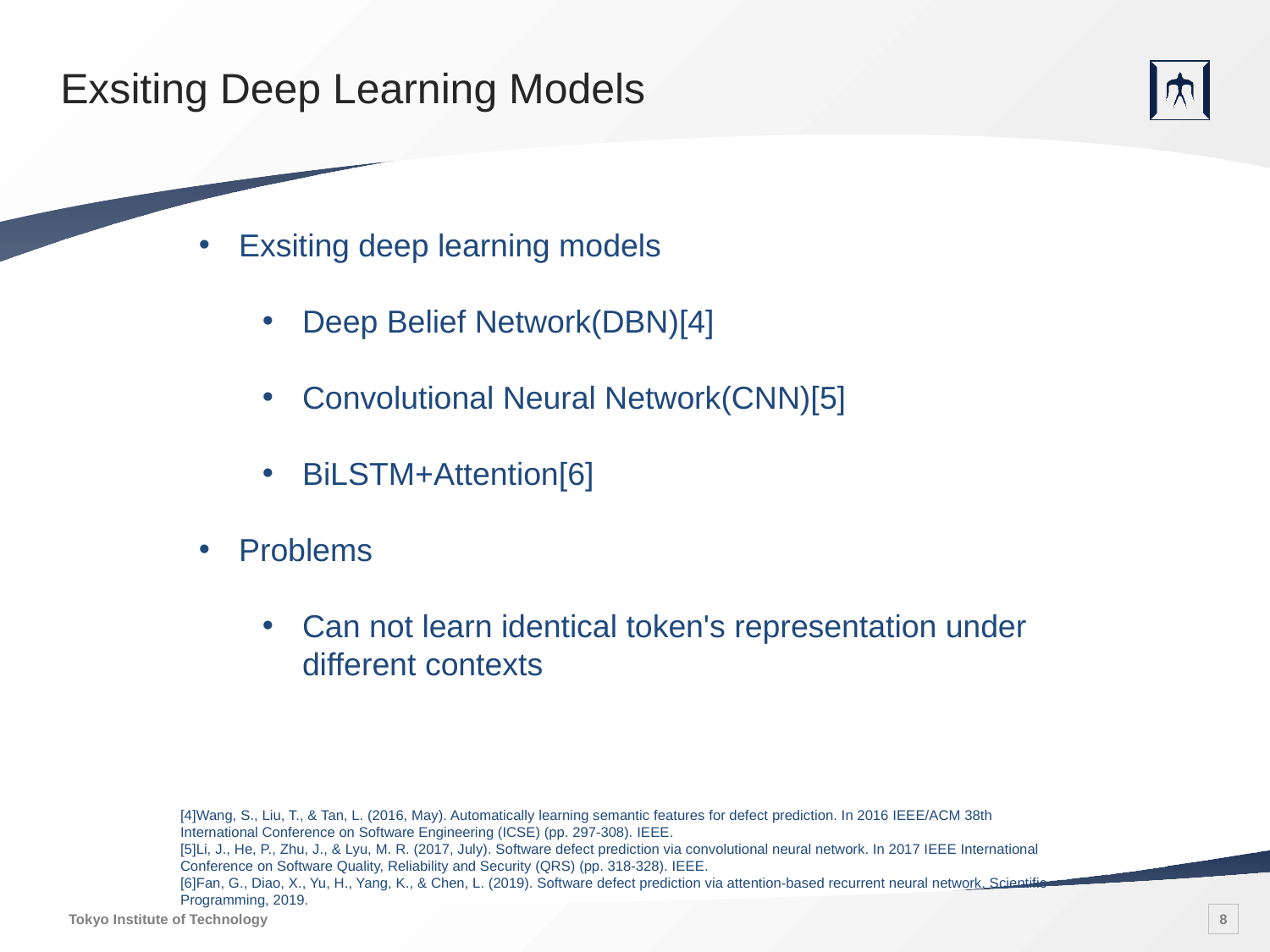

# Exsiting Deep Learning Models
Exsiting deep learning models

Deep Belief Network(DBN)[4]

Convolutional Neural Network(CNN)[5]

BiLSTM+Attention[6]

Problems

Can not learn identical token's representation under different contexts

[4]Wang, S., Liu, T., & Tan, L. (2016, May). Automatically learning semantic features for defect prediction. In 2016 IEEE/ACM 38th International Conference on Software Engineering (ICSE) (pp. 297-308). IEEE.
[5]Li, J., He, P., Zhu, J., & Lyu, M. R. (2017, July). Software defect prediction via convolutional neural network. In 2017 IEEE International Conference on Software Quality, Reliability and Security (QRS) (pp. 318-328). IEEE.
[6]Fan, G., Diao, X., Yu, H., Yang, K., & Chen, L. (2019). Software defect prediction via attention-based recurrent neural network. Scientific Programming, 2019.